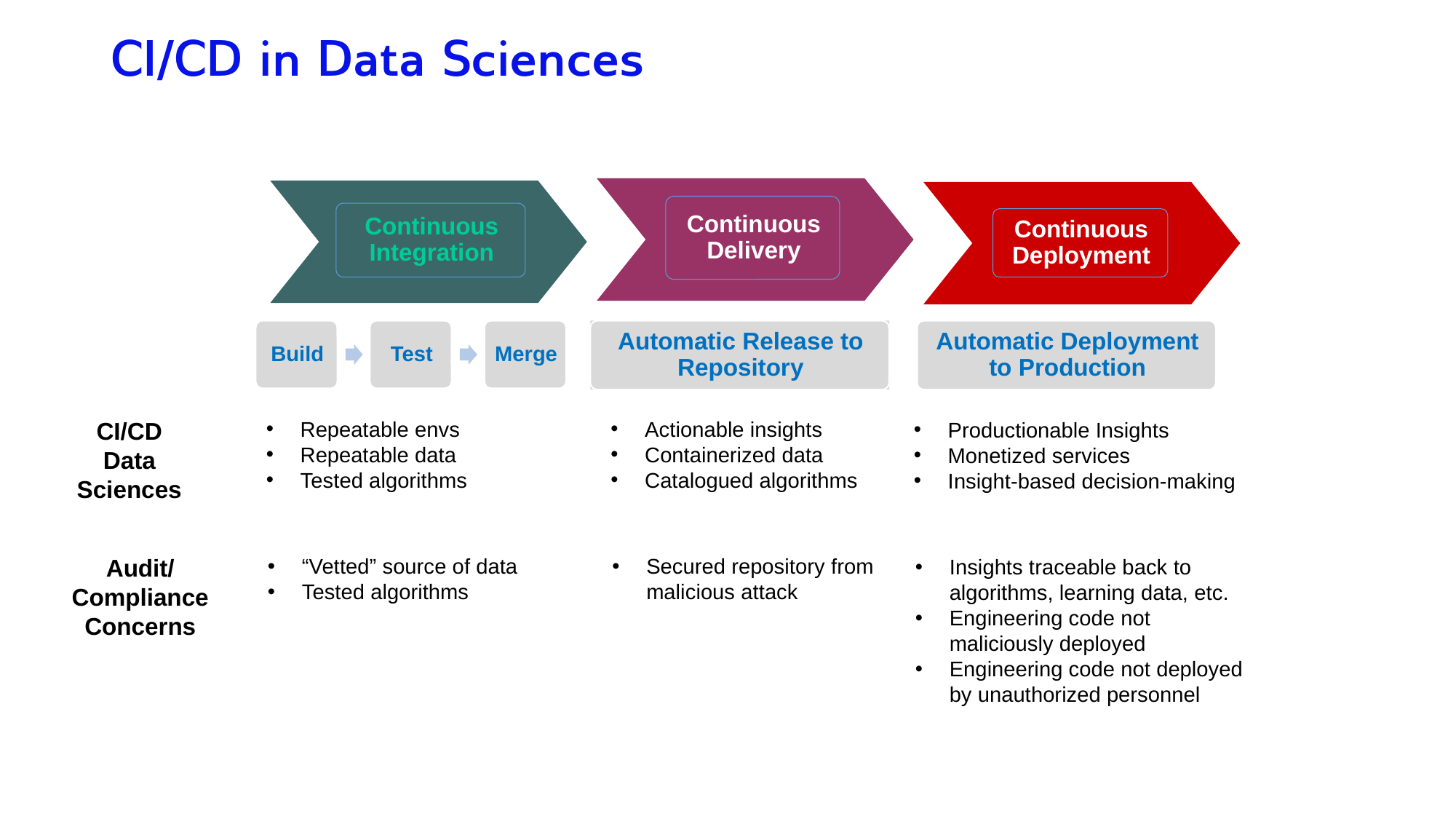

# CI/CD in Data Sciences
Continuous Integration
Continuous Delivery
Continuous Deployment
Build

Test

Merge
Automatic Deployment to Production
Automatic Release to Repository
CI/CD Data Sciences
Repeatable envs
Repeatable data
Tested algorithms
Actionable insights
Containerized data
Catalogued algorithms
Productionable Insights
Monetized services
Insight-based decision-making
Audit/ Compliance
Concerns
“Vetted” source of data
Tested algorithms
Secured repository from malicious attack
Insights traceable back to algorithms, learning data, etc.
Engineering code not maliciously deployed
Engineering code not deployed by unauthorized personnel